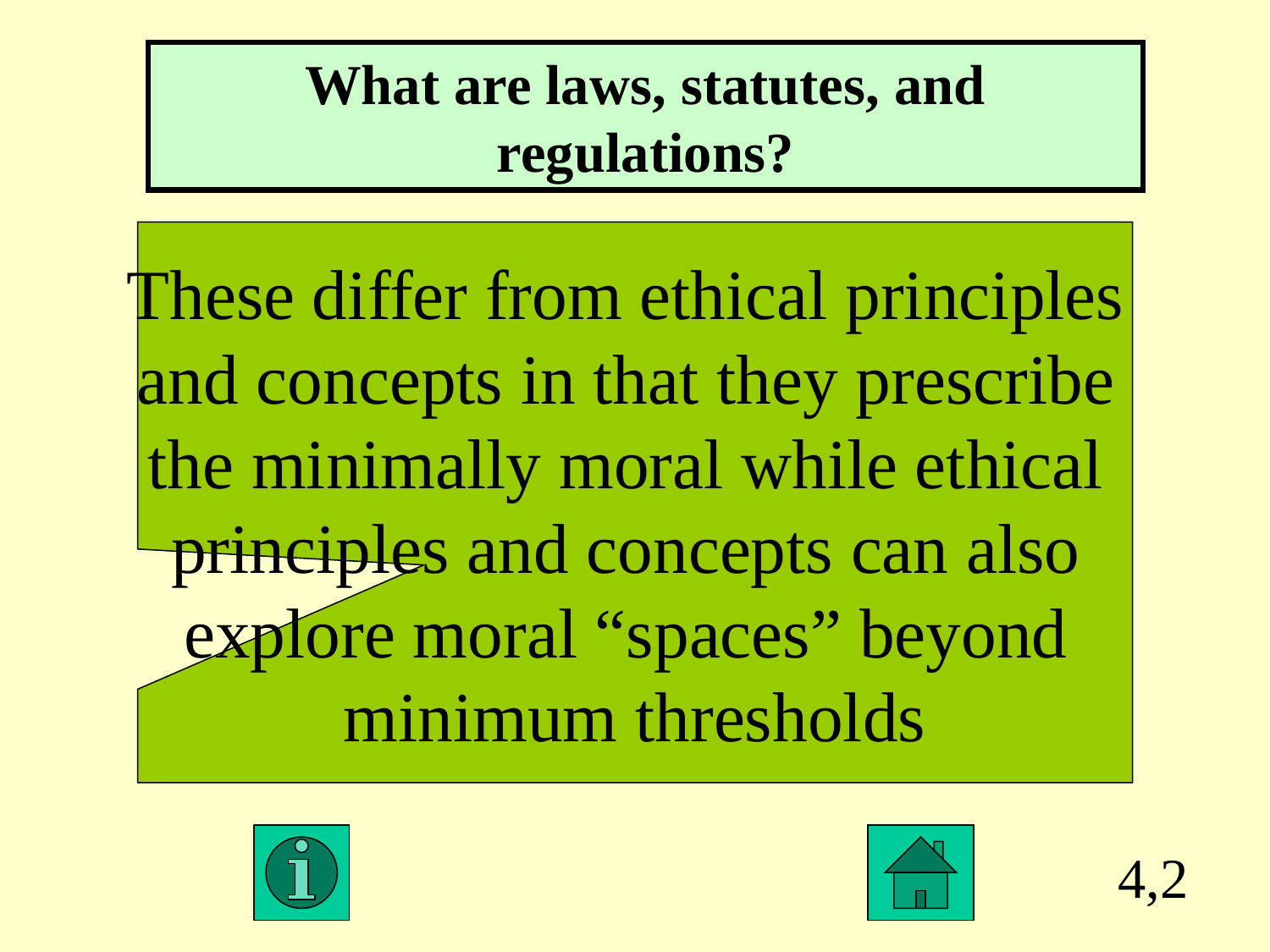

What are laws, statutes, and regulations?
These differ from ethical principles
and concepts in that they prescribe
the minimally moral while ethical
principles and concepts can also
explore moral “spaces” beyond
minimum thresholds

4,2